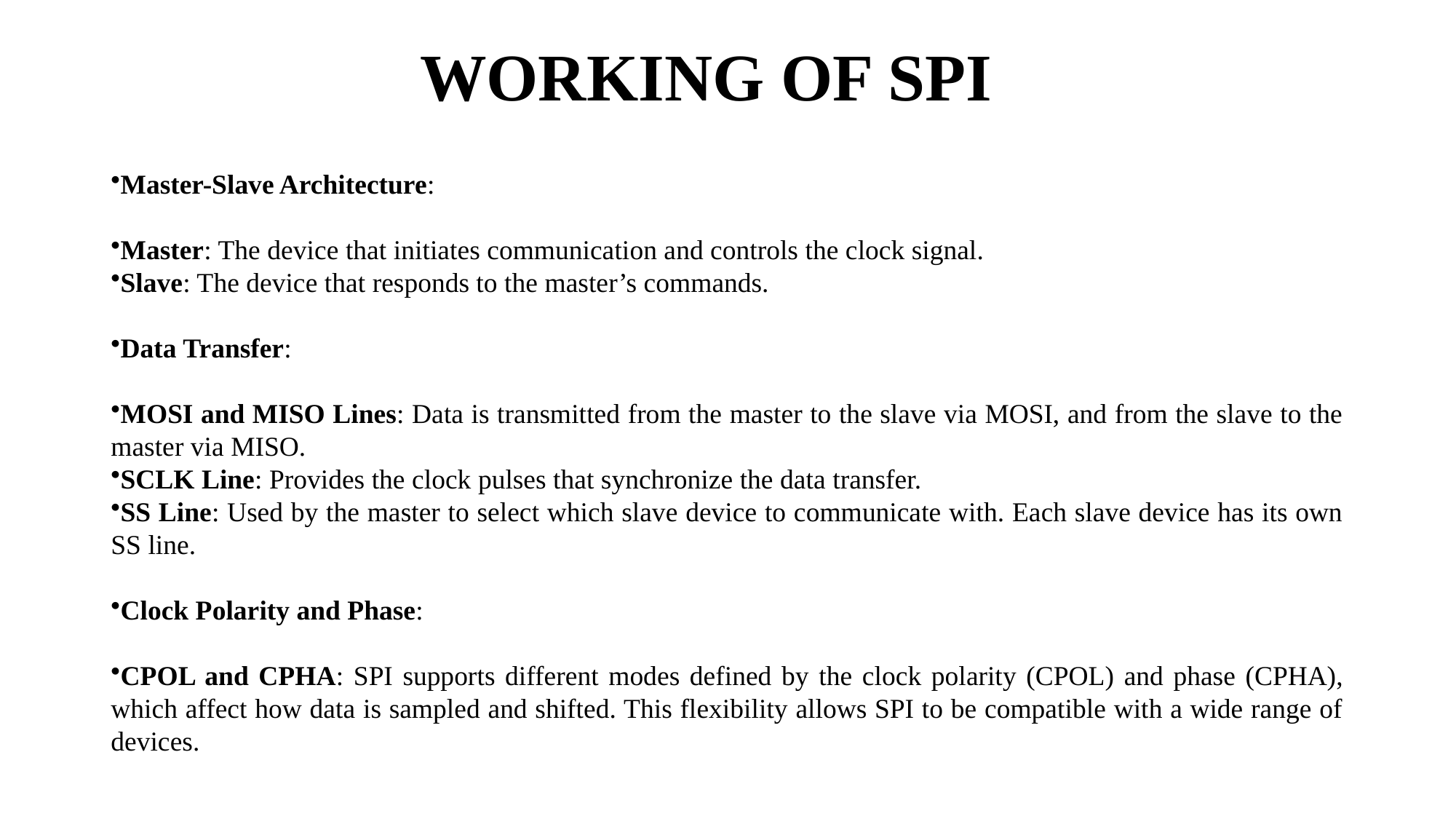

# WORKING OF SPI
Master-Slave Architecture:

Master: The device that initiates communication and controls the clock signal.
Slave: The device that responds to the master’s commands.

Data Transfer:

MOSI and MISO Lines: Data is transmitted from the master to the slave via MOSI, and from the slave to the master via MISO.
SCLK Line: Provides the clock pulses that synchronize the data transfer.
SS Line: Used by the master to select which slave device to communicate with. Each slave device has its own SS line.

Clock Polarity and Phase:

CPOL and CPHA: SPI supports different modes defined by the clock polarity (CPOL) and phase (CPHA), which affect how data is sampled and shifted. This flexibility allows SPI to be compatible with a wide range of devices.